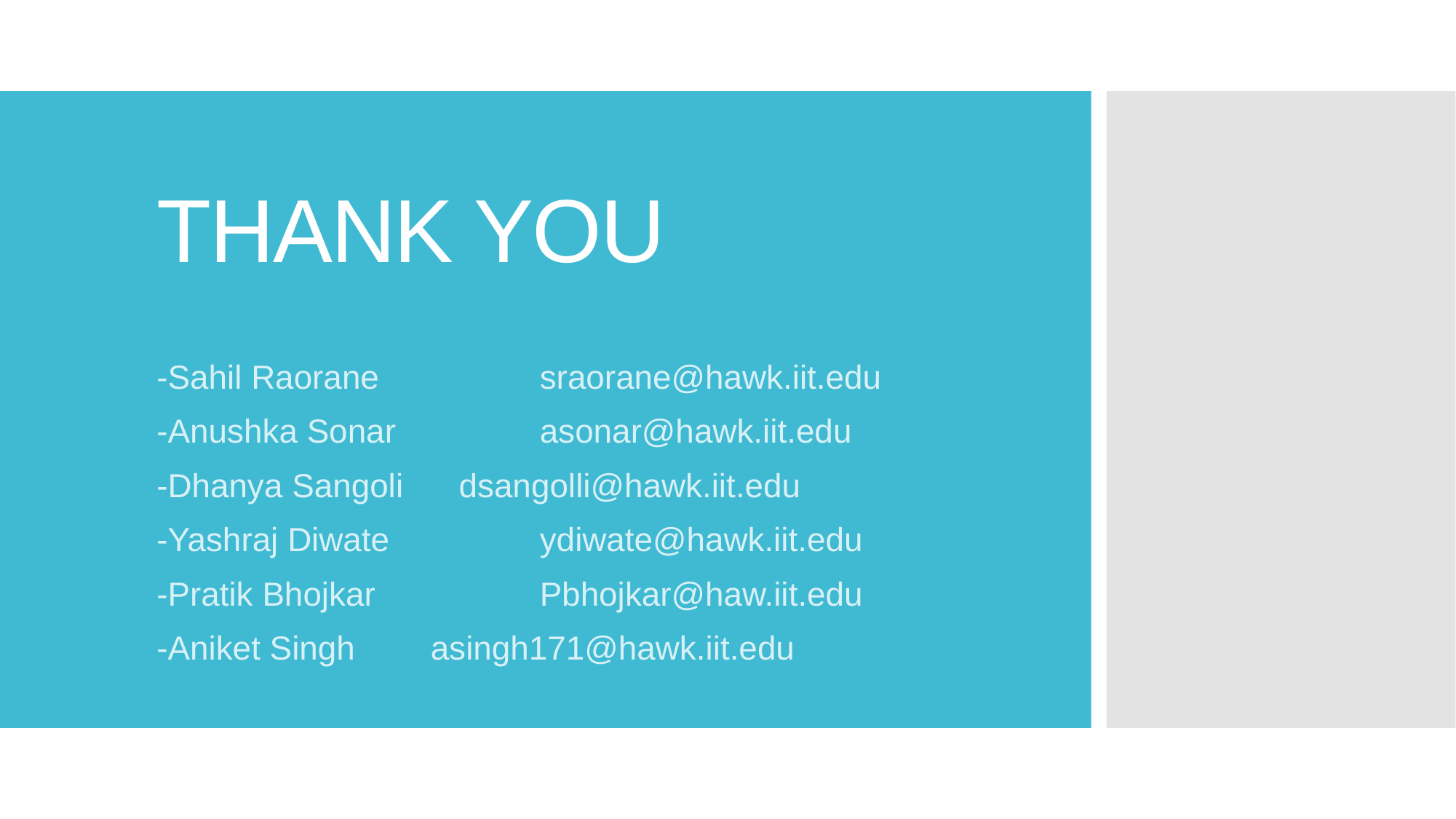

# THANK YOU
-Sahil Raorane	      sraorane@hawk.iit.edu
-Anushka Sonar	      asonar@hawk.iit.edu
-Dhanya Sangoli      dsangolli@hawk.iit.edu
-Yashraj Diwate	      ydiwate@hawk.iit.edu
-Pratik Bhojkar	      Pbhojkar@haw.iit.edu
-Aniket Singh	      asingh171@hawk.iit.edu